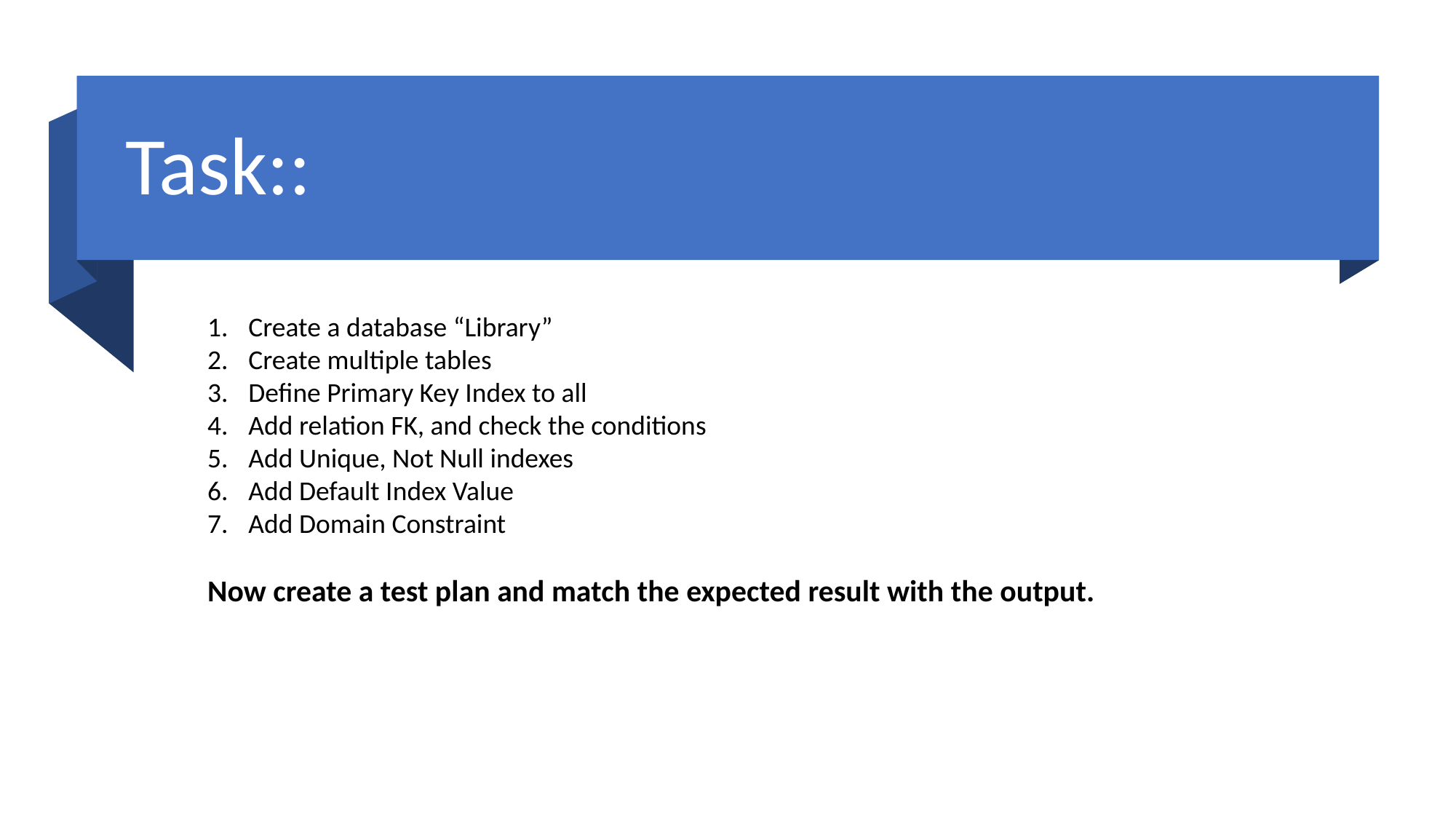

# Task::

Create a database “Library”
Create multiple tables
Define Primary Key Index to all
Add relation FK, and check the conditions
Add Unique, Not Null indexes
Add Default Index Value
Add Domain Constraint

Now create a test plan and match the expected result with the output.